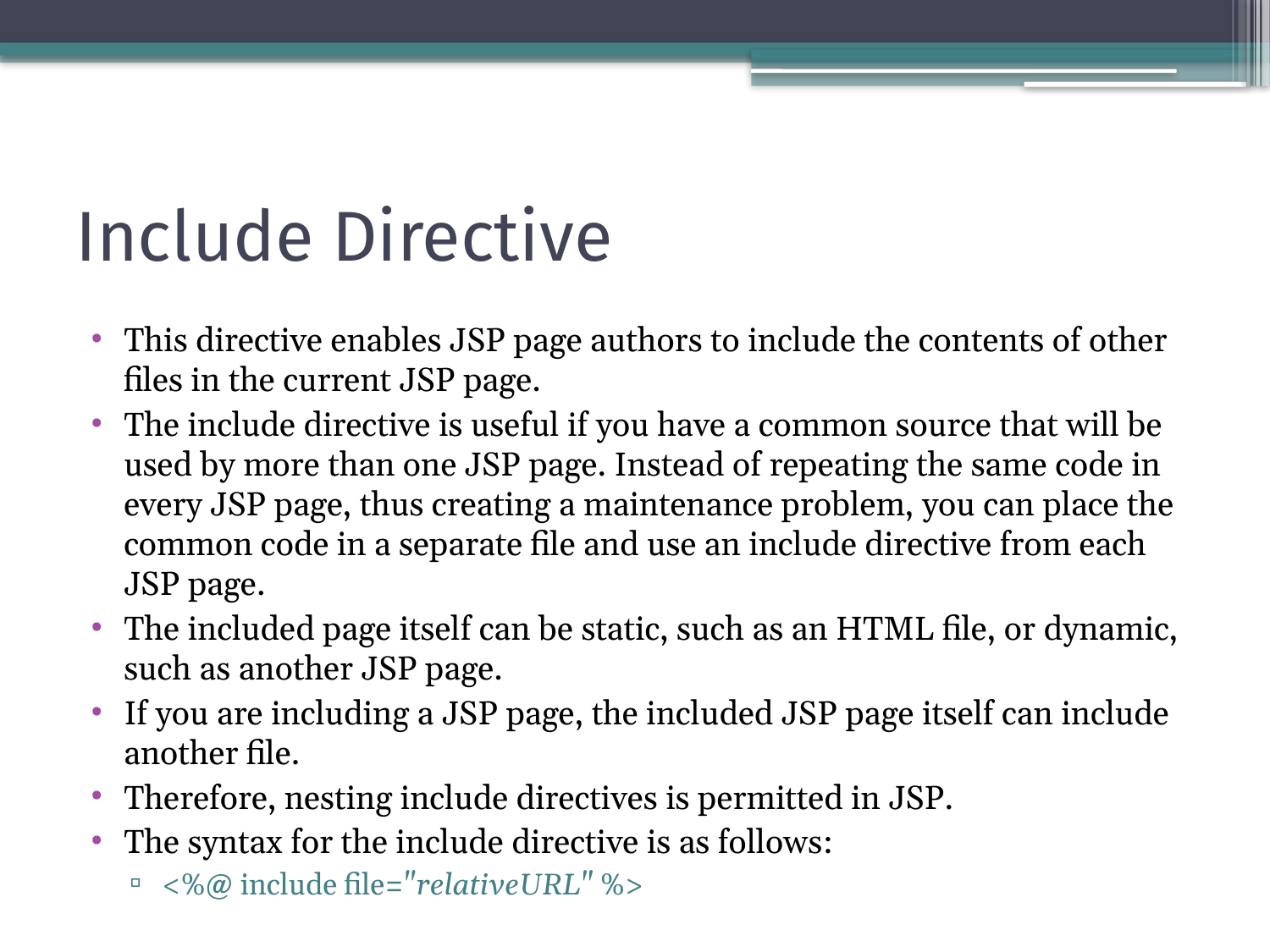

# Include Directive
This directive enables JSP page authors to include the contents of other files in the current JSP page.
The include directive is useful if you have a common source that will be used by more than one JSP page. Instead of repeating the same code in every JSP page, thus creating a maintenance problem, you can place the common code in a separate file and use an include directive from each JSP page.
The included page itself can be static, such as an HTML file, or dynamic, such as another JSP page.
If you are including a JSP page, the included JSP page itself can include another file.
Therefore, nesting include directives is permitted in JSP.
The syntax for the include directive is as follows:
<%@ include file="relativeURL" %>